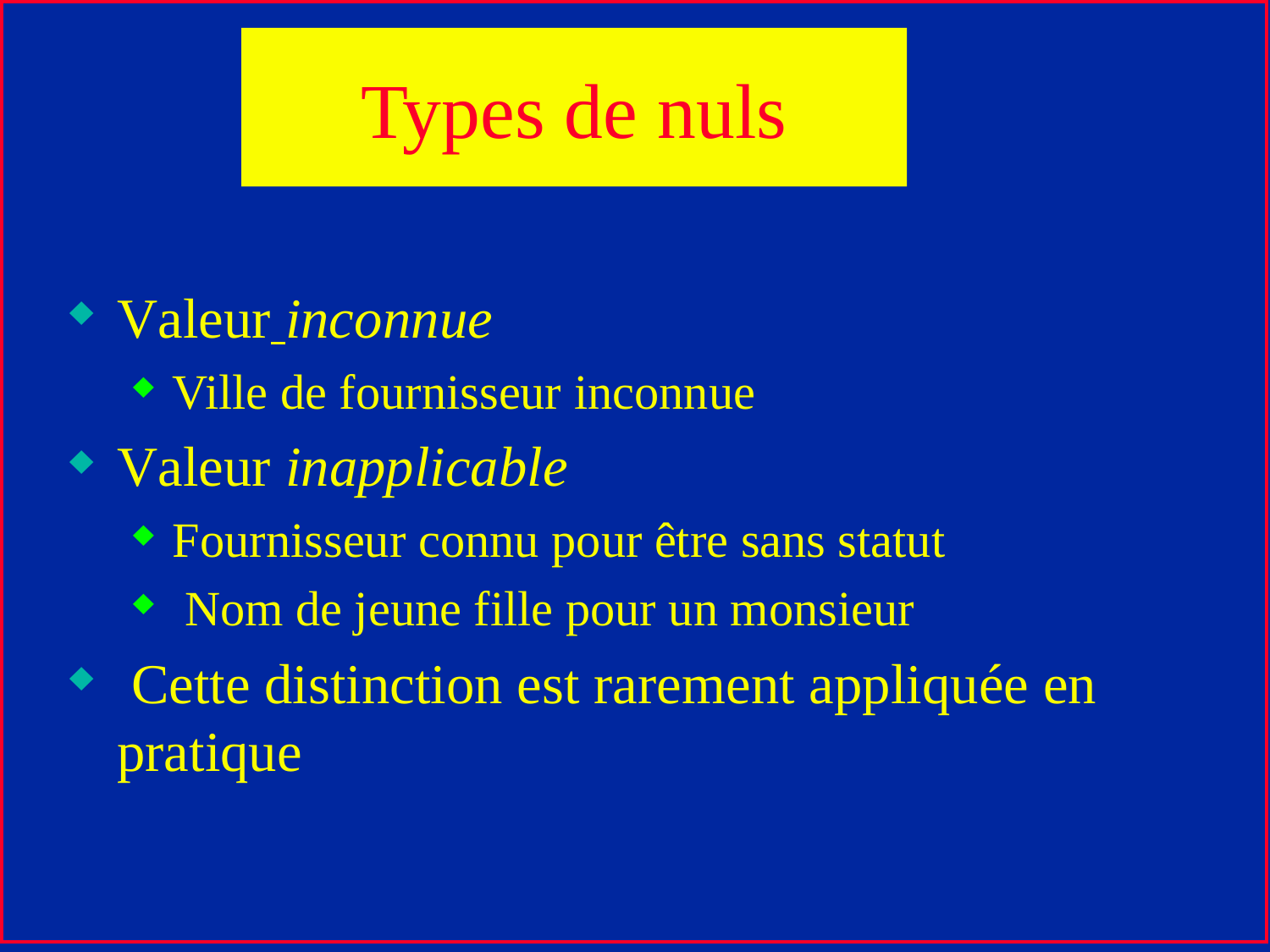

Types de nuls
#
Valeur inconnue
Ville de fournisseur inconnue
Valeur inapplicable
Fournisseur connu pour être sans statut
 Nom de jeune fille pour un monsieur
 Cette distinction est rarement appliquée en pratique